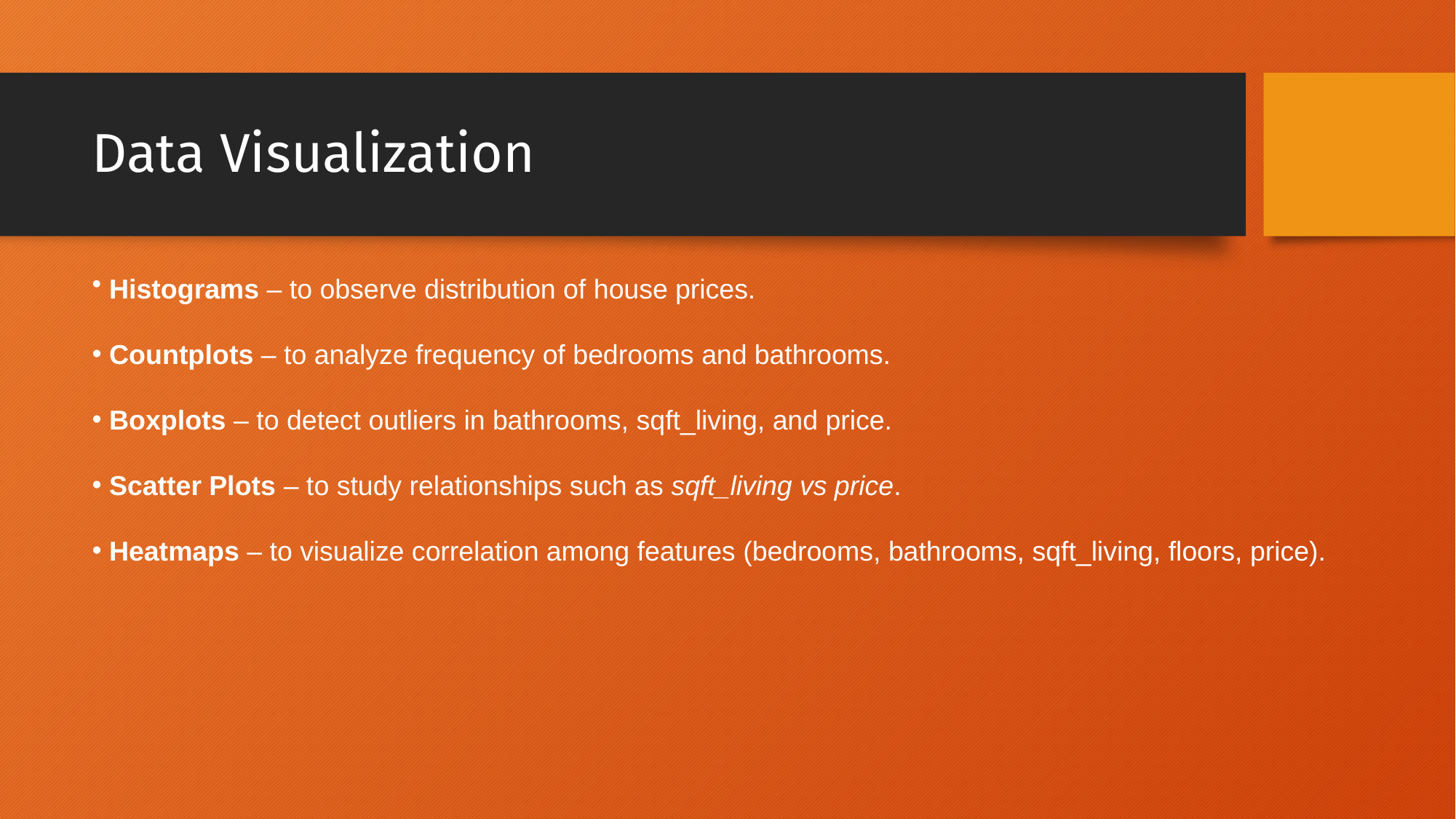

# Data Visualization
 Histograms – to observe distribution of house prices.

 Countplots – to analyze frequency of bedrooms and bathrooms.

 Boxplots – to detect outliers in bathrooms, sqft_living, and price.

 Scatter Plots – to study relationships such as sqft_living vs price.

 Heatmaps – to visualize correlation among features (bedrooms, bathrooms, sqft_living, floors, price).